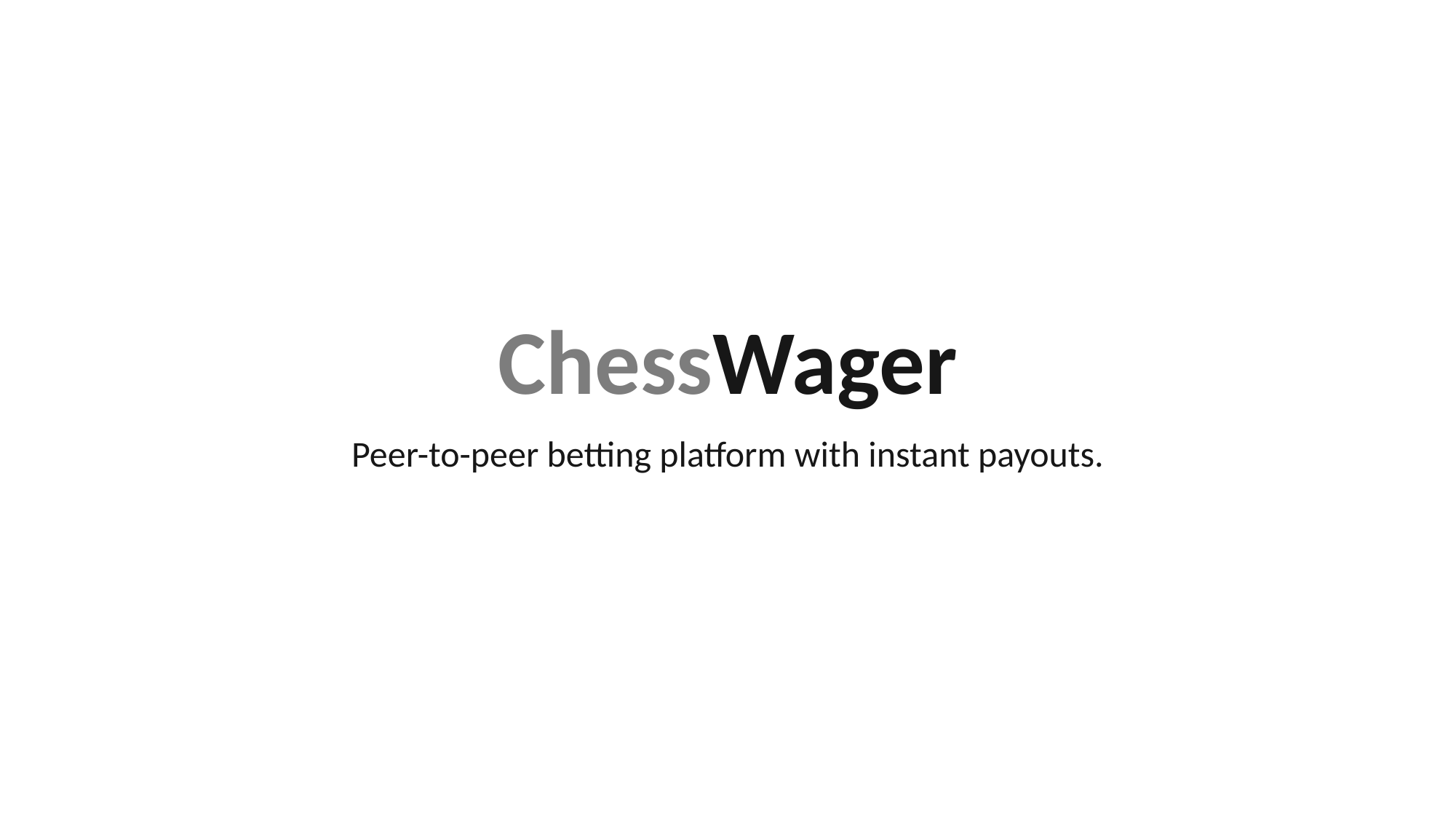

# ChessWager
Peer-to-peer betting platform with instant payouts.